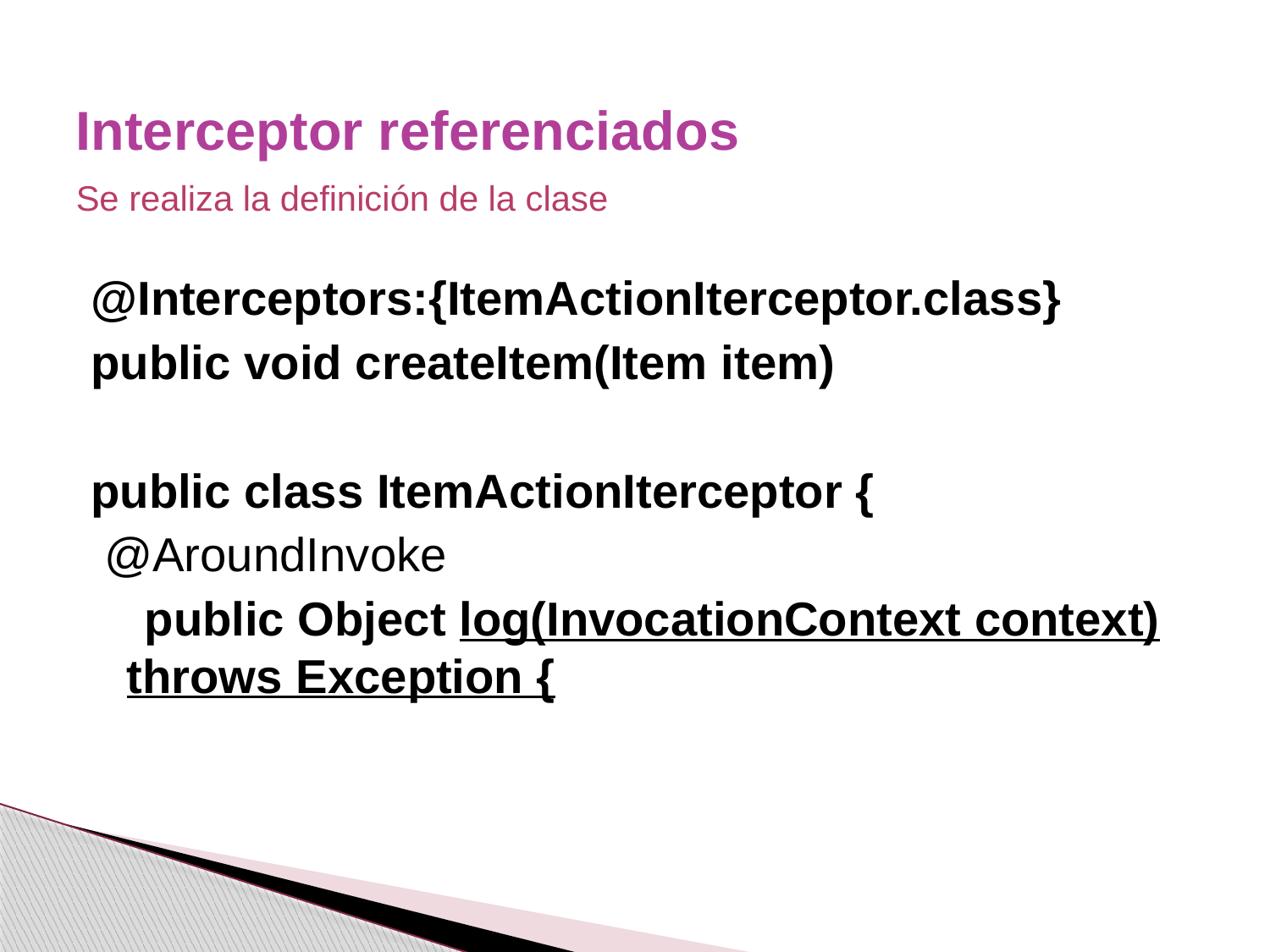

# Interceptor referenciados
Se realiza la definición de la clase

@Interceptors:{ItemActionIterceptor.class}
public void createItem(Item item)

public class ItemActionIterceptor {
 @AroundInvoke
    public Object log(InvocationContext context) throws Exception {